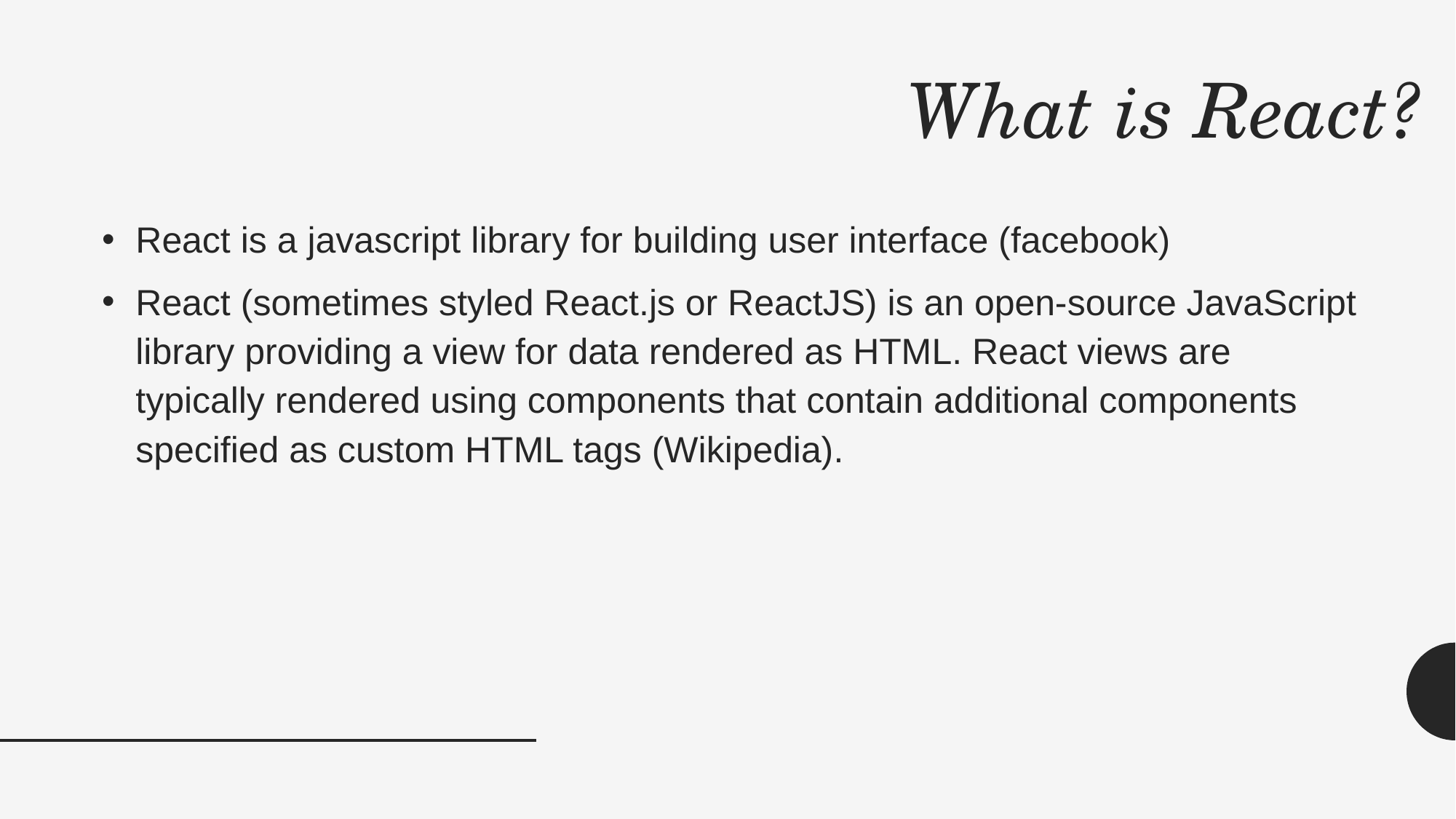

# What is React?
React is a javascript library for building user interface (facebook)
React (sometimes styled React.js or ReactJS) is an open-source JavaScript library providing a view for data rendered as HTML. React views are typically rendered using components that contain additional components specified as custom HTML tags (Wikipedia).